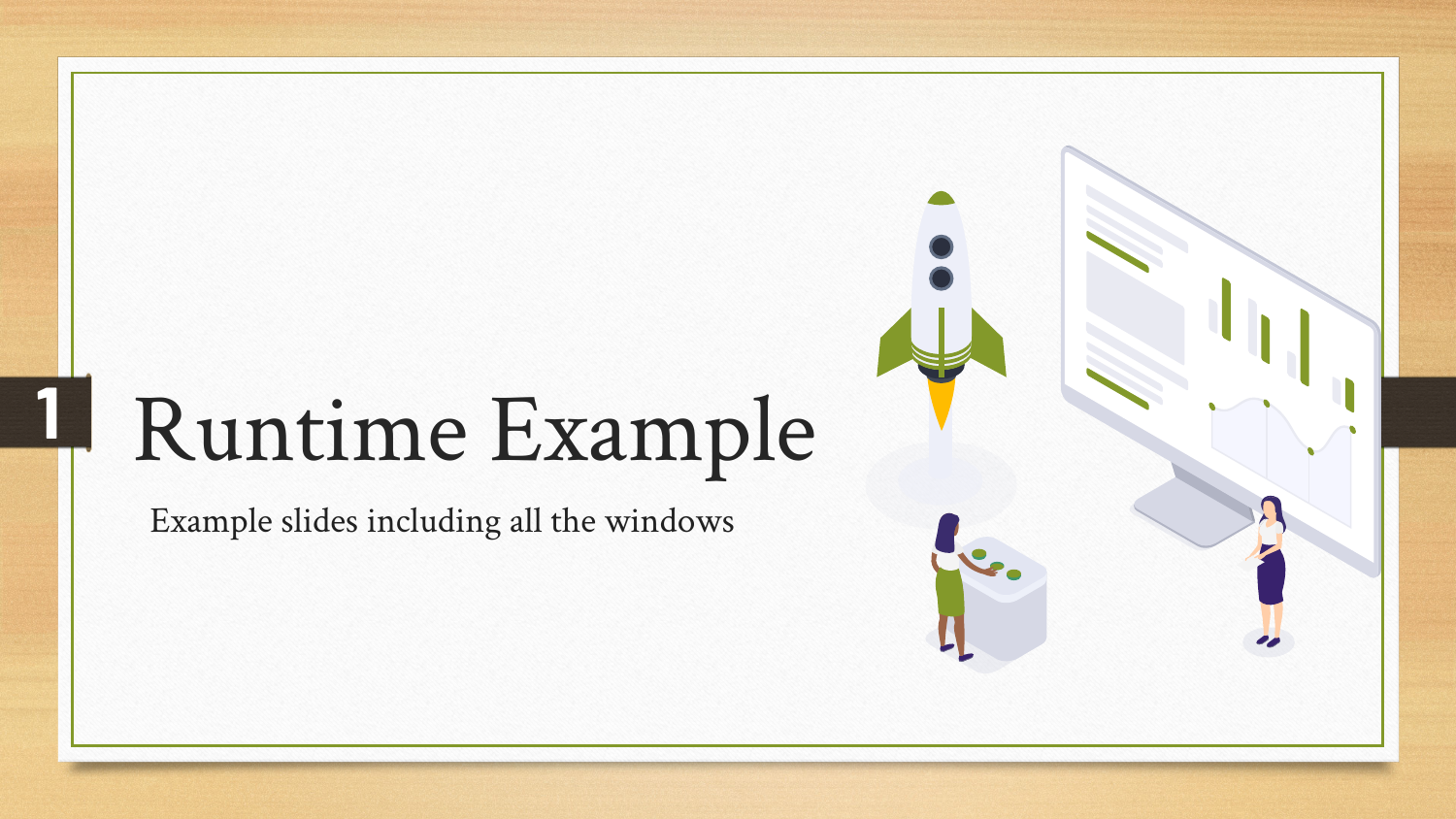

1
# Runtime Example
Example slides including all the windows